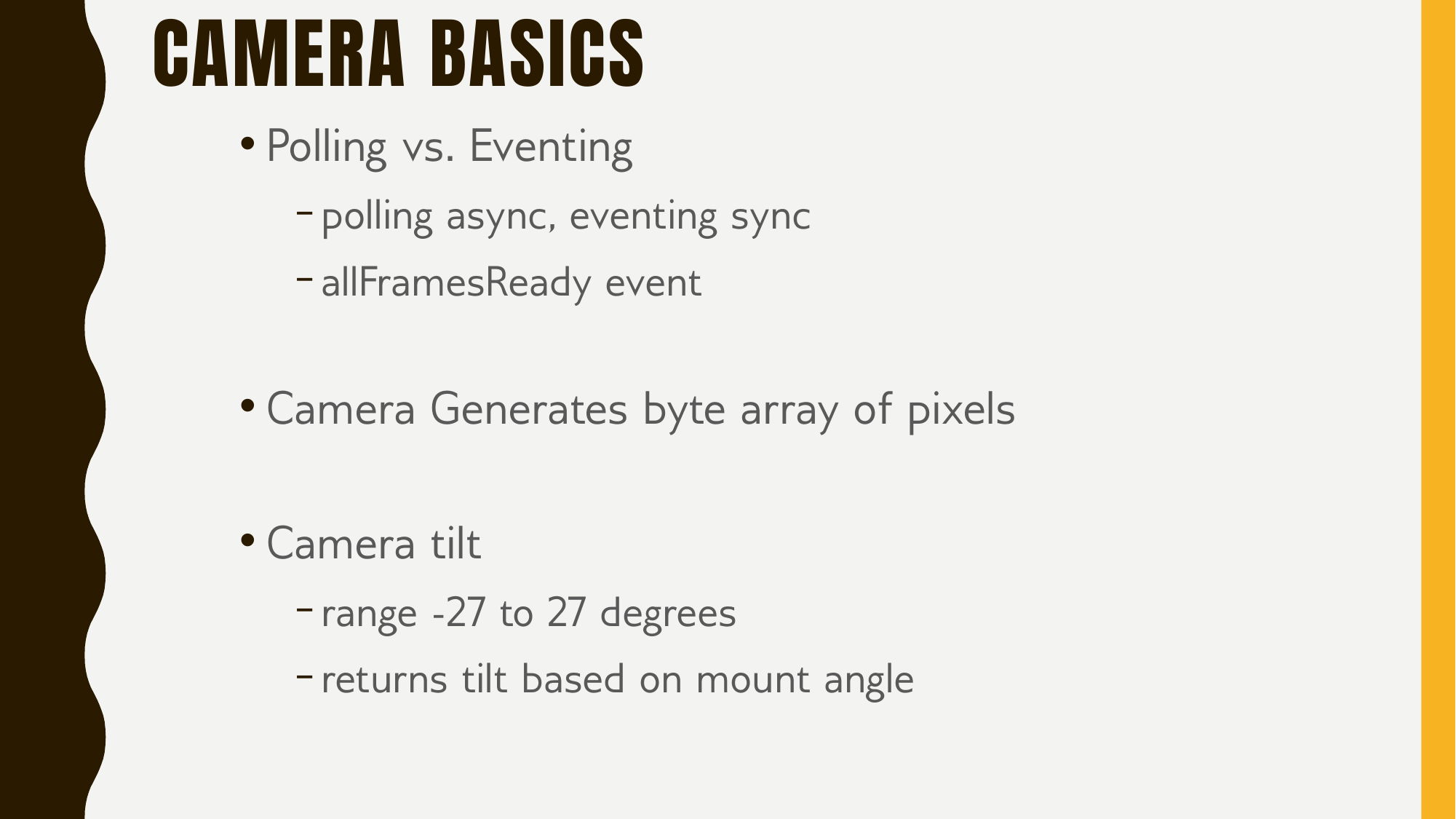

# Camera Basics
Polling vs. Eventing
polling async, eventing sync
allFramesReady event
Camera Generates byte array of pixels
Camera tilt
range -27 to 27 degrees
returns tilt based on mount angle